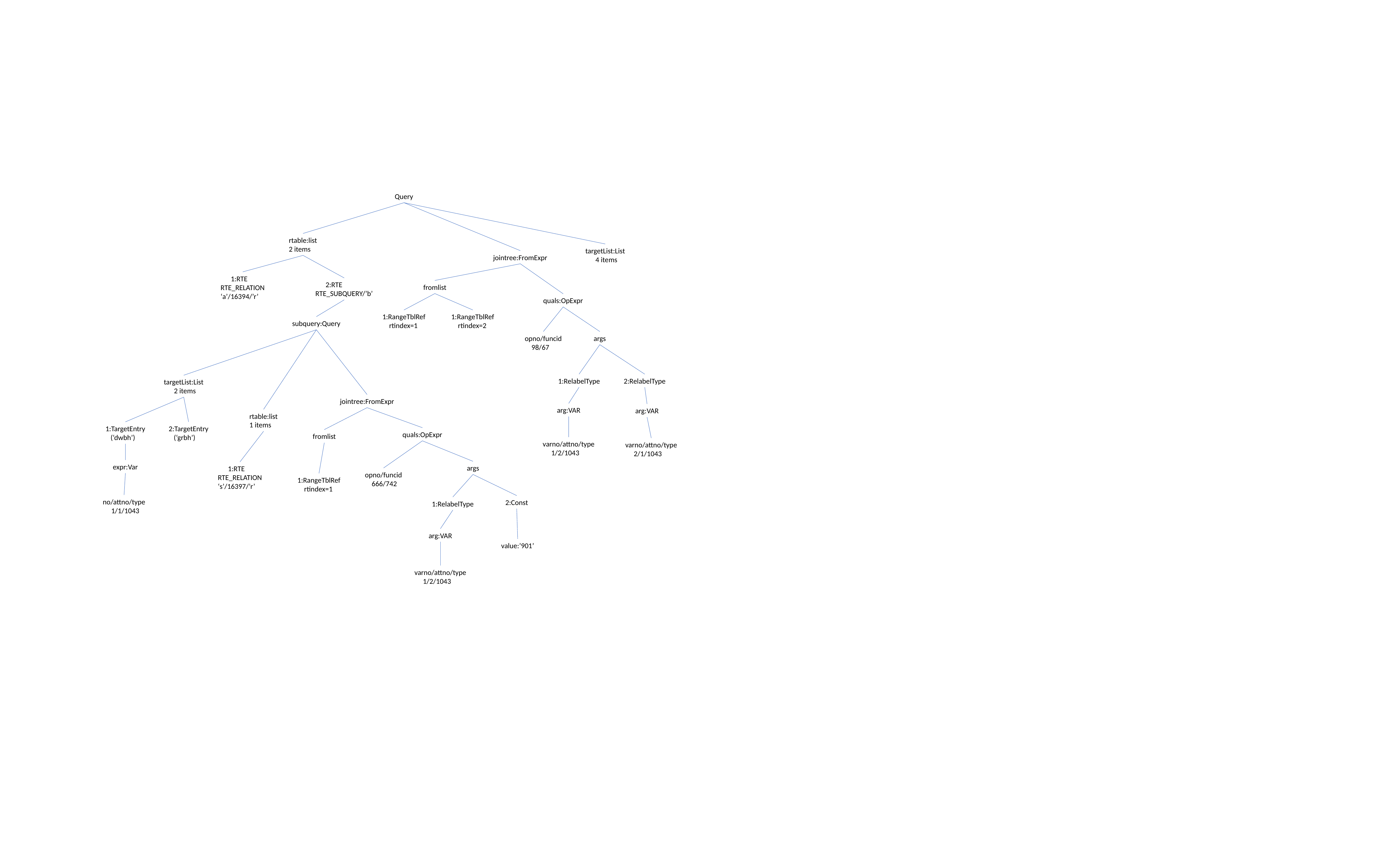

Query
rtable:list
2 items
targetList:List
      4 items
jointree:FromExpr
      1:RTE
RTE_RELATION
‘a’/16394/’r’
      2:RTE
RTE_SUBQUERY/’b’
fromlist
quals:OpExpr
1:RangeTblRef
    rtindex=1
1:RangeTblRef
    rtindex=2
subquery:Query
opno/funcid
    98/67
args
1:RelabelType
2:RelabelType
targetList:List
      2 items
jointree:FromExpr
arg:VAR
arg:VAR
rtable:list
1 items
1:TargetEntry
   (‘dwbh’)
2:TargetEntry
   (‘grbh’)
quals:OpExpr
fromlist
varno/attno/type
     1/2/1043
varno/attno/type
     2/1/1043
expr:Var
args
      1:RTE
RTE_RELATION
‘s’/16397/’r’
opno/funcid
    666/742
1:RangeTblRef
    rtindex=1
no/attno/type
     1/1/1043
2:Const
1:RelabelType
arg:VAR
value:’901’
varno/attno/type
     1/2/1043